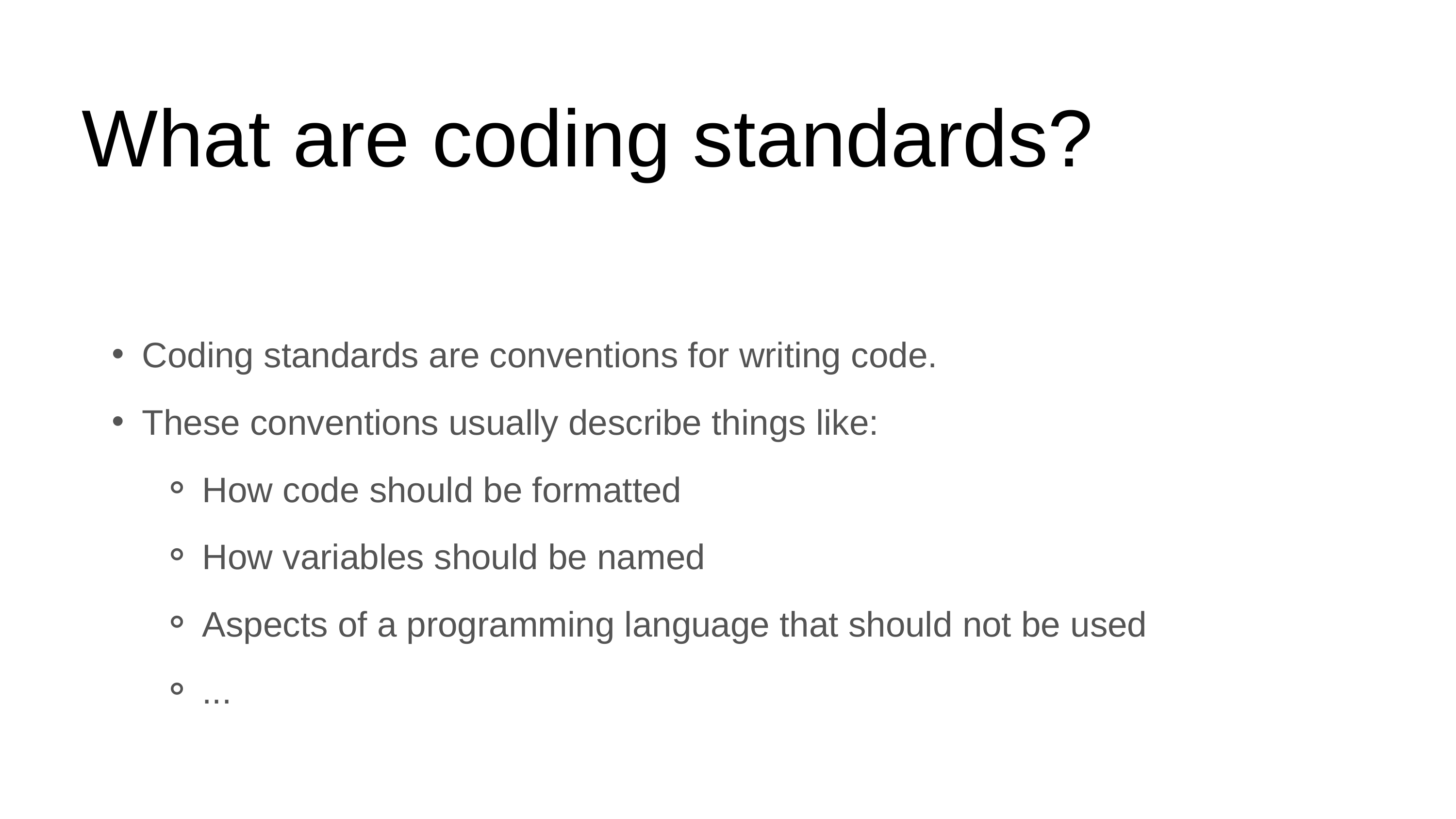

What are coding standards?

Coding standards are conventions for writing code.
These conventions usually describe things like:
How code should be formatted
How variables should be named
Aspects of a programming language that should not be used
...